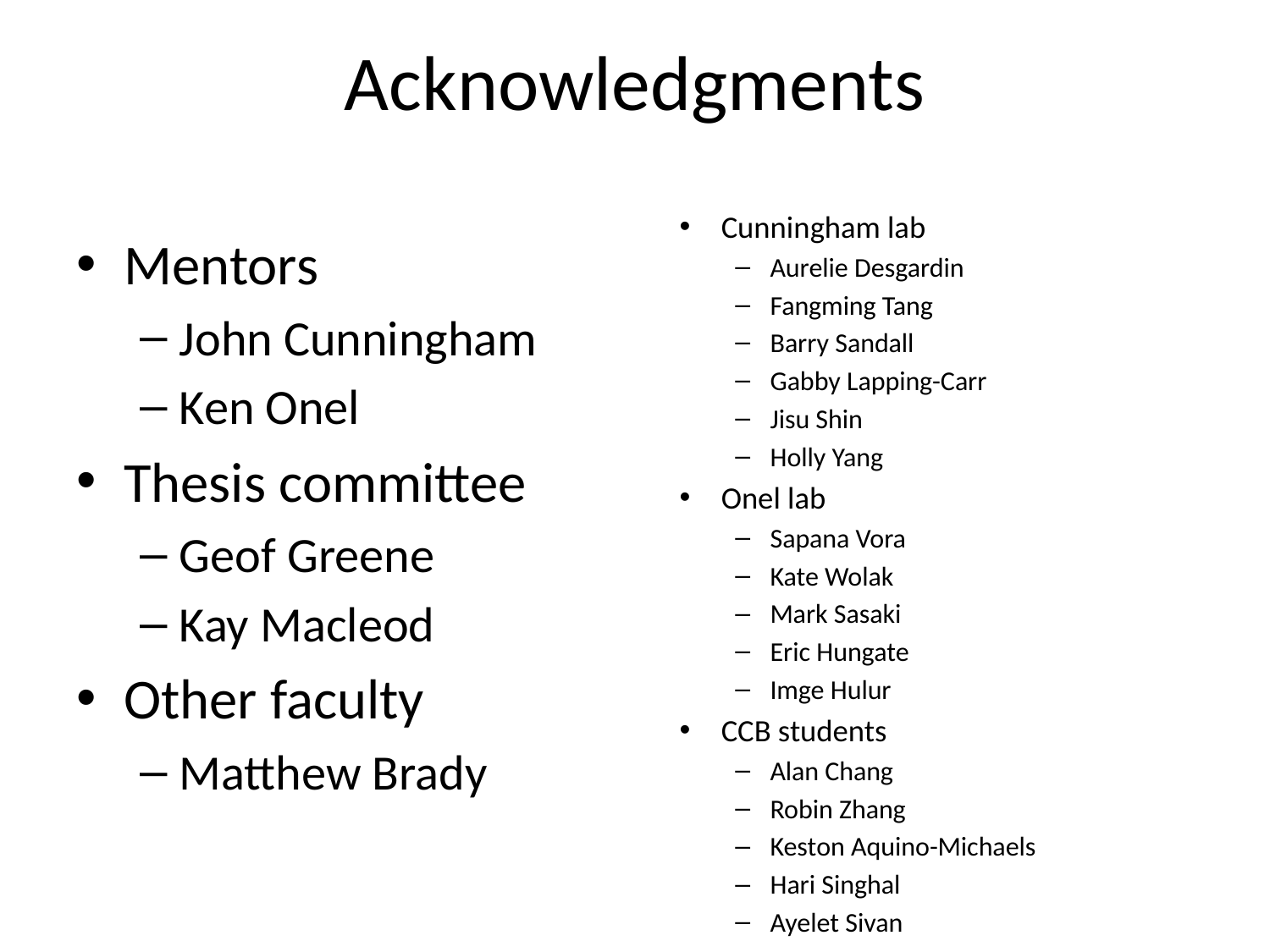

# Acknowledgments
Cunningham lab
Aurelie Desgardin
Fangming Tang
Barry Sandall
Gabby Lapping-Carr
Jisu Shin
Holly Yang
Onel lab
Sapana Vora
Kate Wolak
Mark Sasaki
Eric Hungate
Imge Hulur
CCB students
Alan Chang
Robin Zhang
Keston Aquino-Michaels
Hari Singhal
Ayelet Sivan
Mentors
John Cunningham
Ken Onel
Thesis committee
Geof Greene
Kay Macleod
Other faculty
Matthew Brady